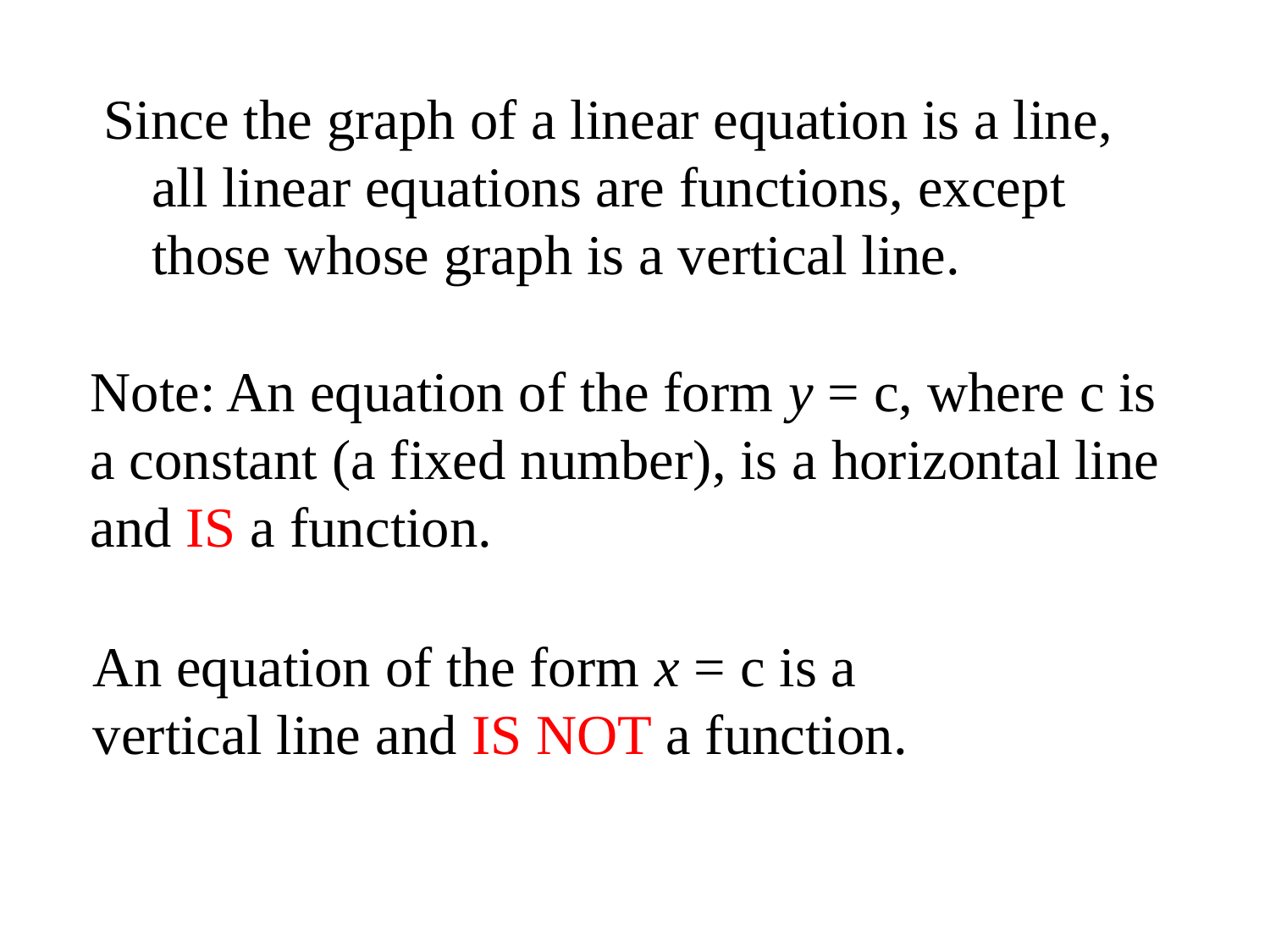

Since the graph of a linear equation is a line, all linear equations are functions, except those whose graph is a vertical line.

Note: An equation of the form y = c, where c is a constant (a fixed number), is a horizontal line and IS a function.

An equation of the form x = c is a
vertical line and IS NOT a function.